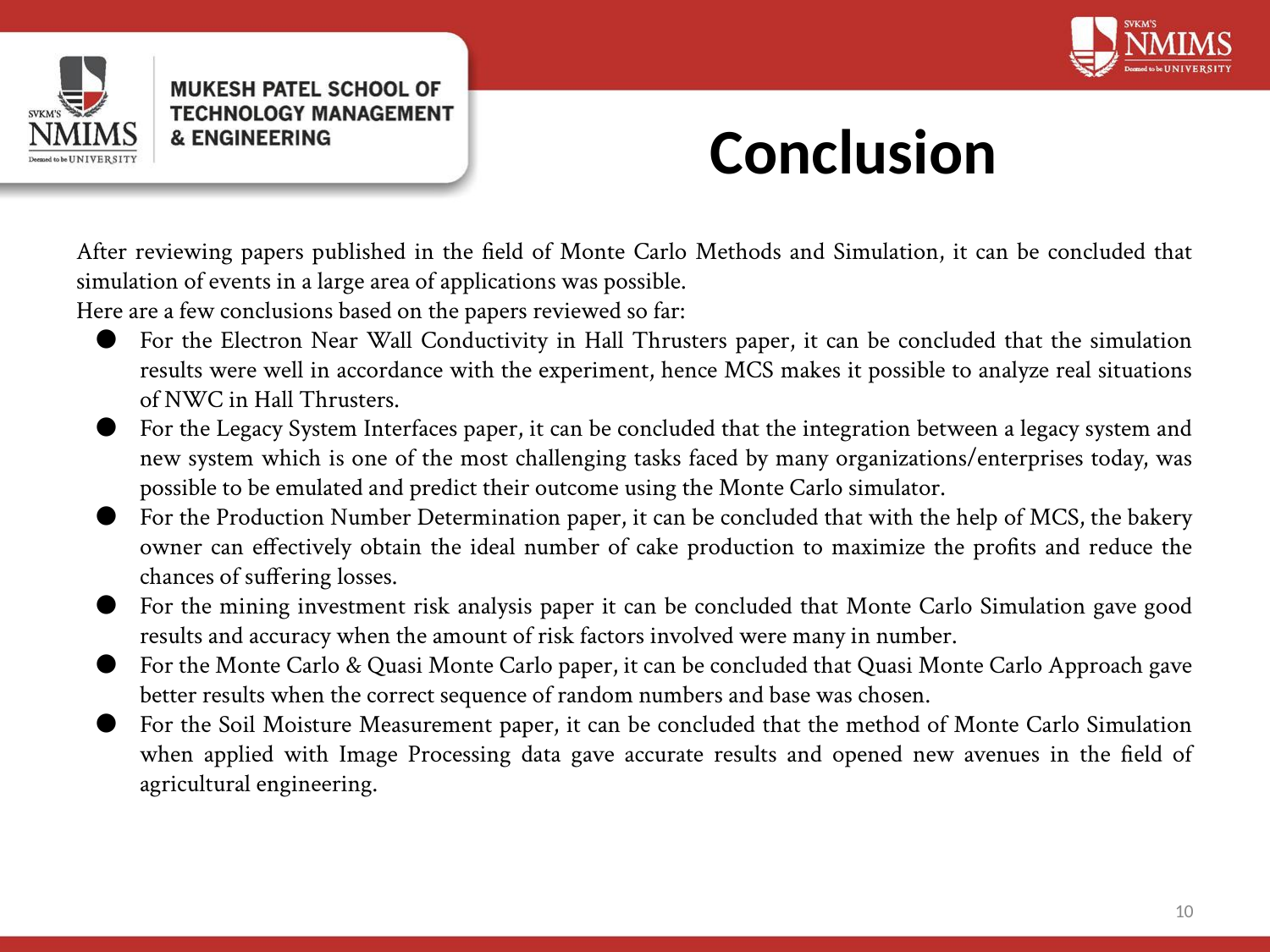

# Conclusion
After reviewing papers published in the field of Monte Carlo Methods and Simulation, it can be concluded that simulation of events in a large area of applications was possible.
Here are a few conclusions based on the papers reviewed so far:
For the Electron Near Wall Conductivity in Hall Thrusters paper, it can be concluded that the simulation results were well in accordance with the experiment, hence MCS makes it possible to analyze real situations of NWC in Hall Thrusters.
For the Legacy System Interfaces paper, it can be concluded that the integration between a legacy system and new system which is one of the most challenging tasks faced by many organizations/enterprises today, was possible to be emulated and predict their outcome using the Monte Carlo simulator.
For the Production Number Determination paper, it can be concluded that with the help of MCS, the bakery owner can effectively obtain the ideal number of cake production to maximize the profits and reduce the chances of suffering losses.
For the mining investment risk analysis paper it can be concluded that Monte Carlo Simulation gave good results and accuracy when the amount of risk factors involved were many in number.
For the Monte Carlo & Quasi Monte Carlo paper, it can be concluded that Quasi Monte Carlo Approach gave better results when the correct sequence of random numbers and base was chosen.
For the Soil Moisture Measurement paper, it can be concluded that the method of Monte Carlo Simulation when applied with Image Processing data gave accurate results and opened new avenues in the field of agricultural engineering.

10